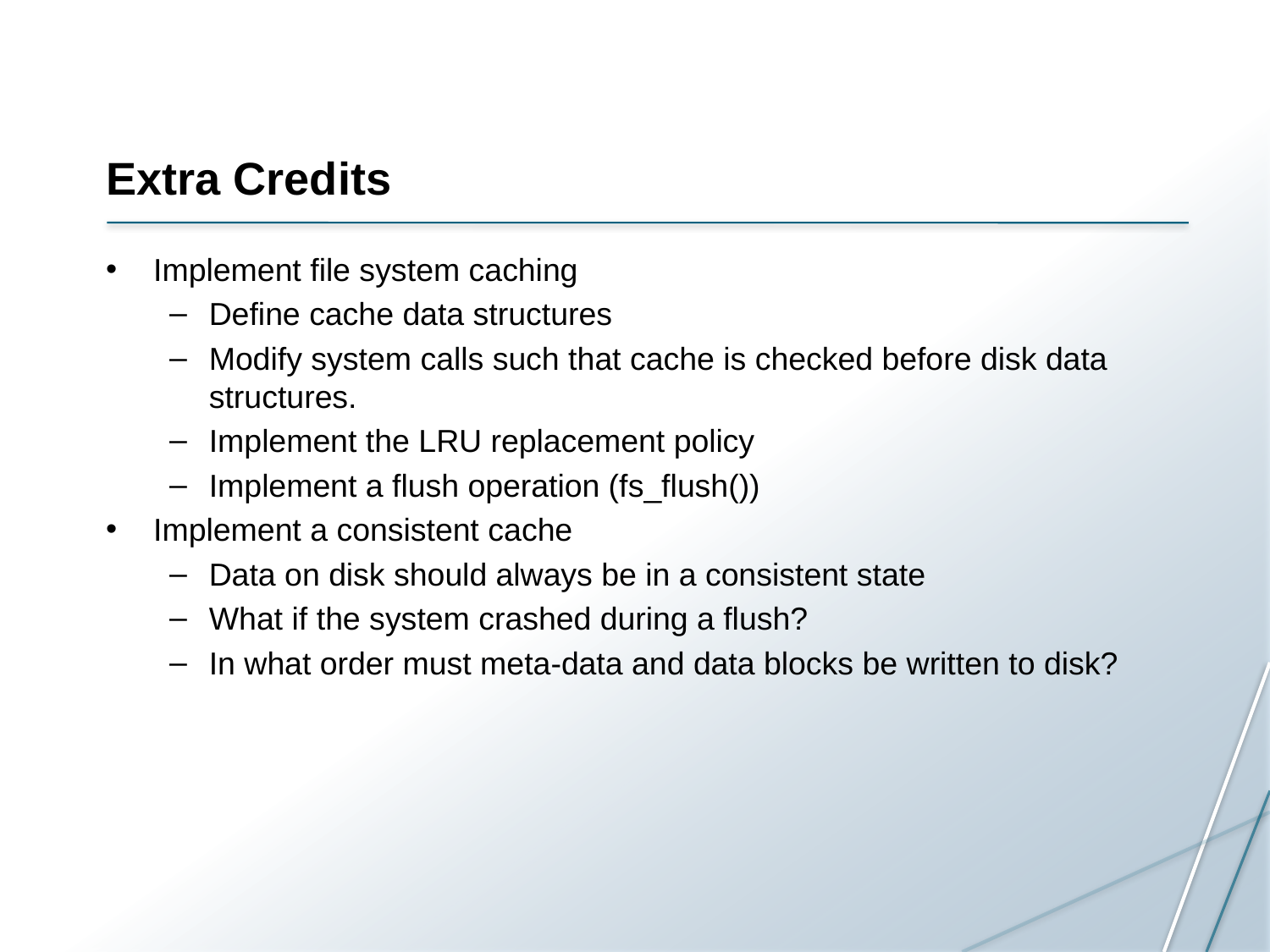

# Extra Credits
Implement file system caching
Define cache data structures
Modify system calls such that cache is checked before disk data structures.
Implement the LRU replacement policy
Implement a flush operation (fs_flush())
Implement a consistent cache
Data on disk should always be in a consistent state
What if the system crashed during a flush?
In what order must meta-data and data blocks be written to disk?